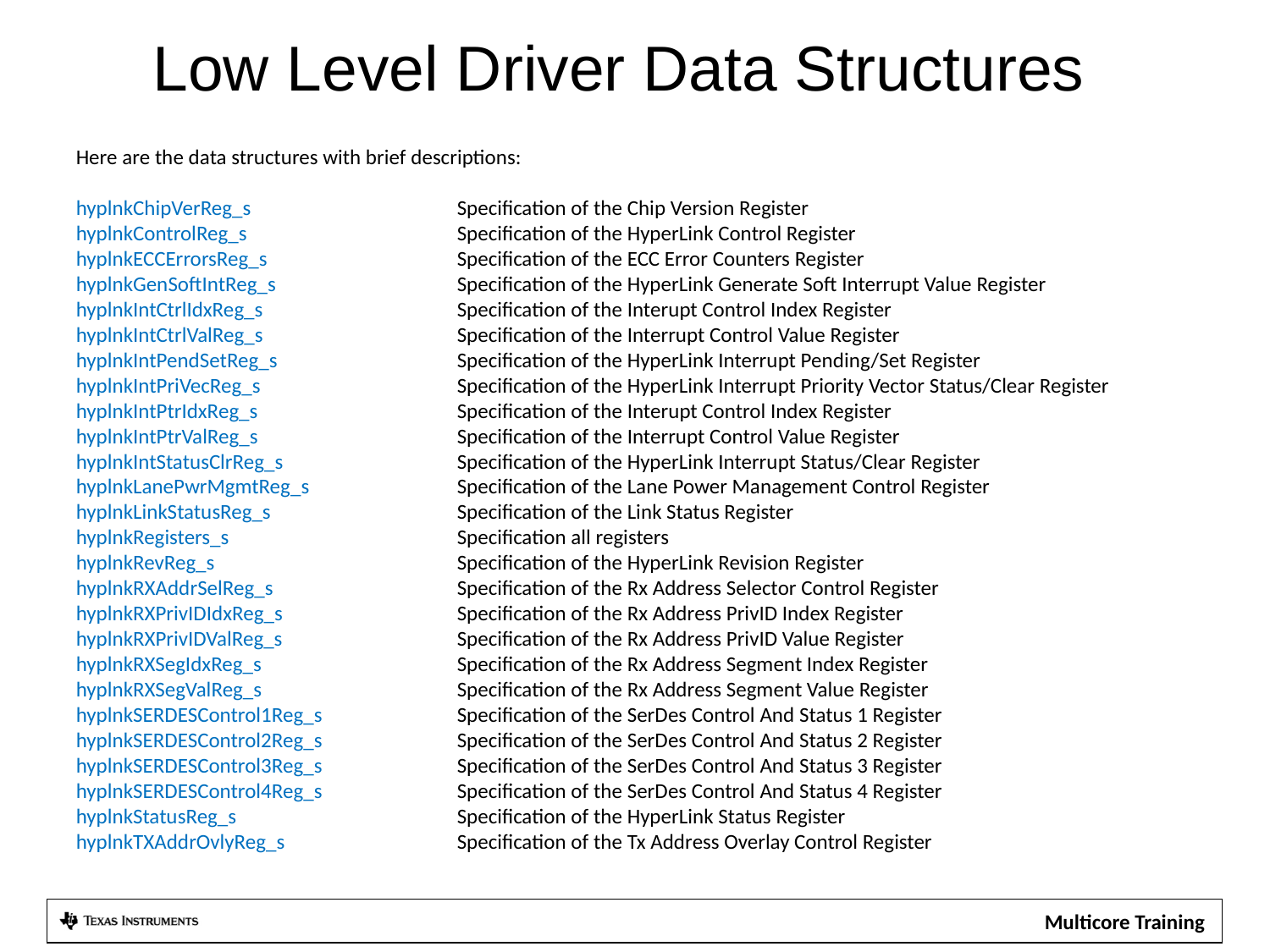

Low Level Driver Data Structures
Here are the data structures with brief descriptions:
hyplnkChipVerReg_s 		Specification of the Chip Version Register
hyplnkControlReg_s 		Specification of the HyperLink Control Register
hyplnkECCErrorsReg_s 		Specification of the ECC Error Counters Register
hyplnkGenSoftIntReg_s 		Specification of the HyperLink Generate Soft Interrupt Value Register
hyplnkIntCtrlIdxReg_s 		Specification of the Interupt Control Index Register
hyplnkIntCtrlValReg_s 		Specification of the Interrupt Control Value Register
hyplnkIntPendSetReg_s 		Specification of the HyperLink Interrupt Pending/Set Register
hyplnkIntPriVecReg_s 		Specification of the HyperLink Interrupt Priority Vector Status/Clear Register
hyplnkIntPtrIdxReg_s 		Specification of the Interupt Control Index Register
hyplnkIntPtrValReg_s 		Specification of the Interrupt Control Value Register
hyplnkIntStatusClrReg_s 		Specification of the HyperLink Interrupt Status/Clear Register
hyplnkLanePwrMgmtReg_s 		Specification of the Lane Power Management Control Register
hyplnkLinkStatusReg_s 		Specification of the Link Status Register
hyplnkRegisters_s 		Specification all registers
hyplnkRevReg_s 		Specification of the HyperLink Revision Register
hyplnkRXAddrSelReg_s 		Specification of the Rx Address Selector Control Register
hyplnkRXPrivIDIdxReg_s 		Specification of the Rx Address PrivID Index Register
hyplnkRXPrivIDValReg_s 		Specification of the Rx Address PrivID Value Register
hyplnkRXSegIdxReg_s 		Specification of the Rx Address Segment Index Register
hyplnkRXSegValReg_s 		Specification of the Rx Address Segment Value Register
hyplnkSERDESControl1Reg_s 		Specification of the SerDes Control And Status 1 Register
hyplnkSERDESControl2Reg_s 		Specification of the SerDes Control And Status 2 Register
hyplnkSERDESControl3Reg_s 		Specification of the SerDes Control And Status 3 Register
hyplnkSERDESControl4Reg_s 		Specification of the SerDes Control And Status 4 Register
hyplnkStatusReg_s 		Specification of the HyperLink Status Register
hyplnkTXAddrOvlyReg_s 		Specification of the Tx Address Overlay Control Register